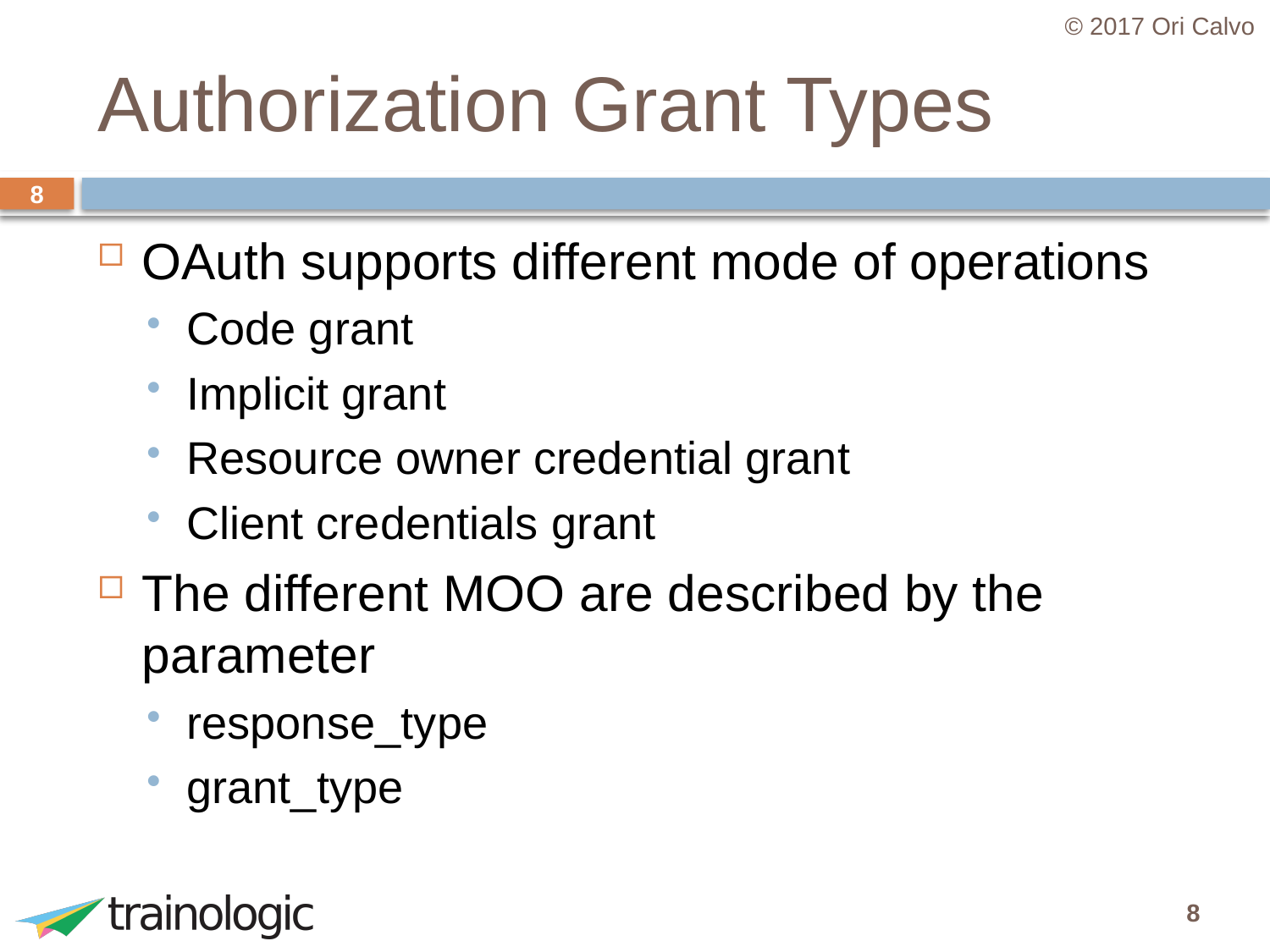

© 2017 Ori Calvo
# Authorization Grant Types
8
OAuth supports different mode of operations
Code grant
Implicit grant
Resource owner credential grant
Client credentials grant
The different MOO are described by the parameter
response_type
grant_type